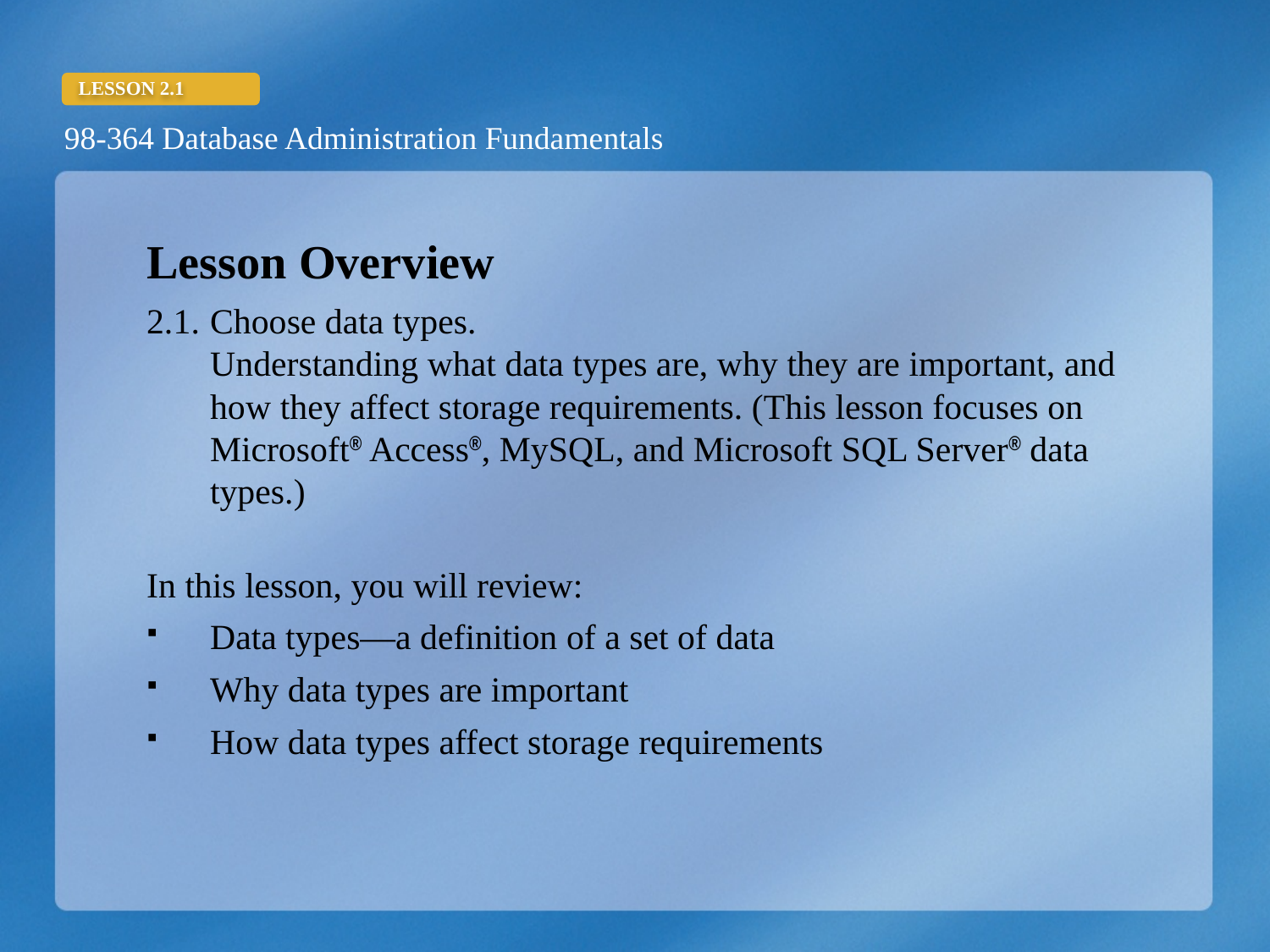

Lesson Overview
2.1.	Choose data types.
	Understanding what data types are, why they are important, and how they affect storage requirements. (This lesson focuses on Microsoft® Access®, MySQL, and Microsoft SQL Server® data types.)

In this lesson, you will review:
Data types—a definition of a set of data
Why data types are important
How data types affect storage requirements